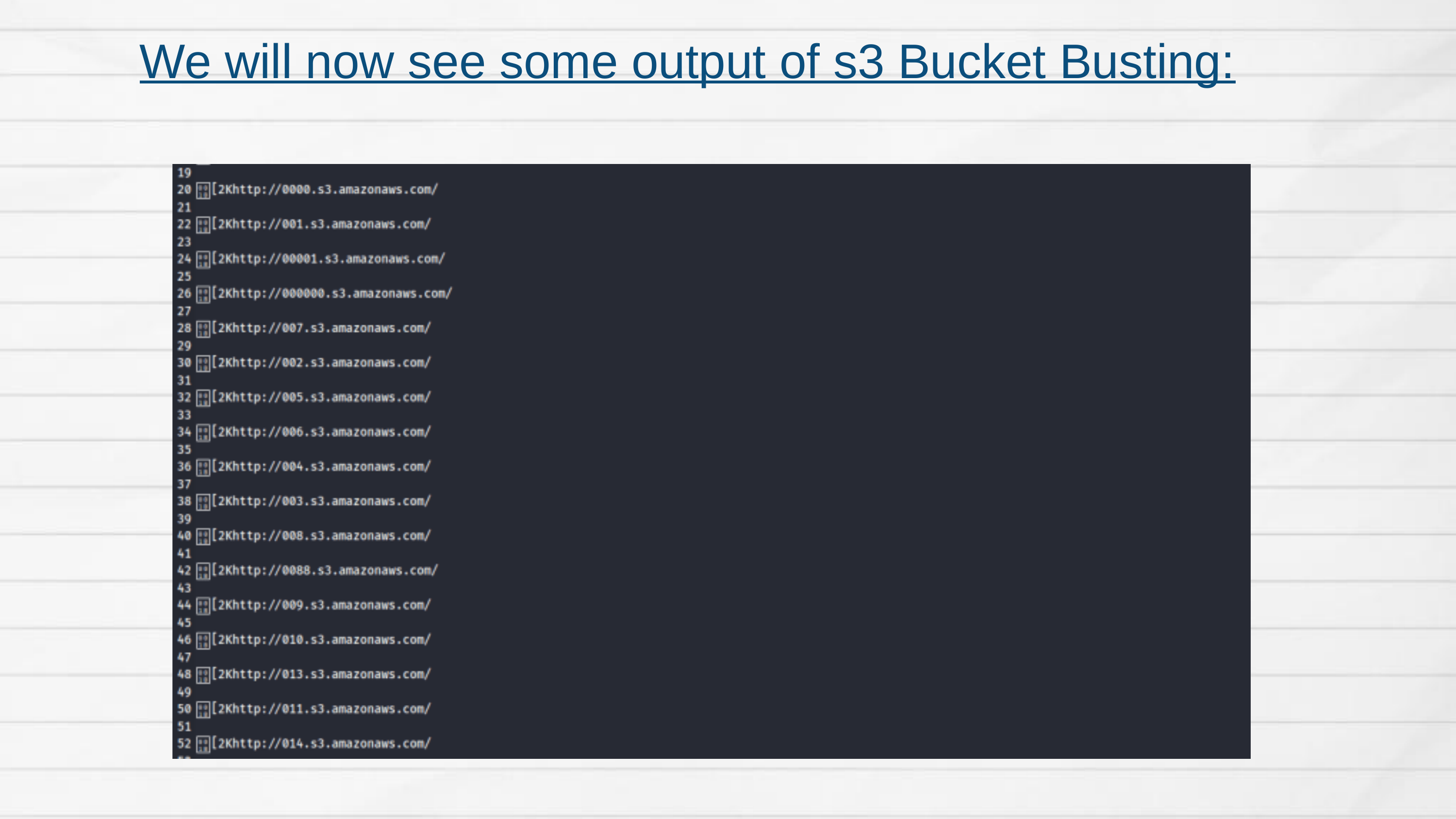

We will now see some output of s3 Bucket Busting: